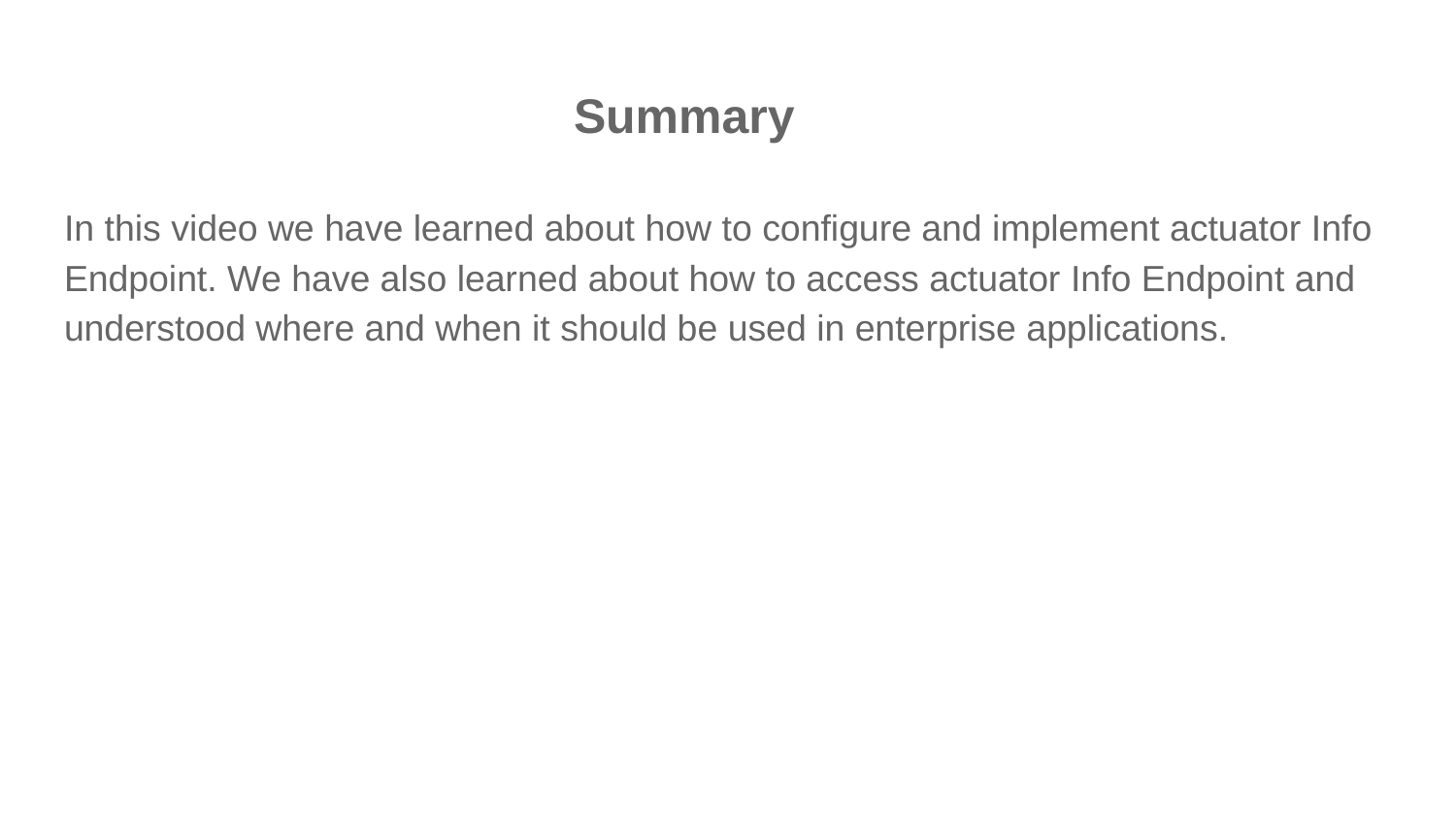

# Summary
In this video we have learned about how to configure and implement actuator Info Endpoint. We have also learned about how to access actuator Info Endpoint and understood where and when it should be used in enterprise applications.